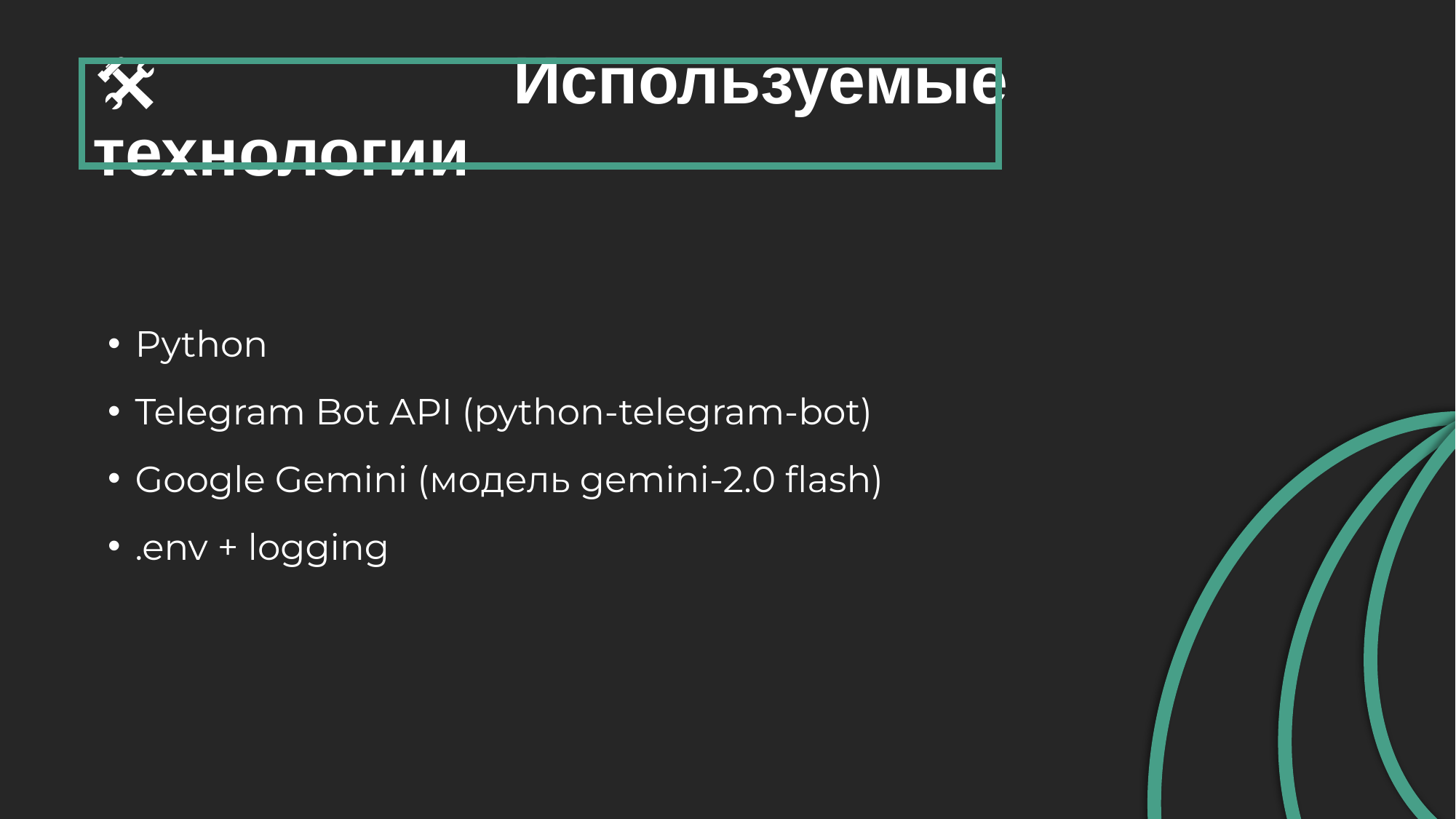

# 🛠️  Используемые технологии

Python
Telegram Bot API (python-telegram-bot)
Google Gemini (модель gemini-2.0 flash)
.env + logging